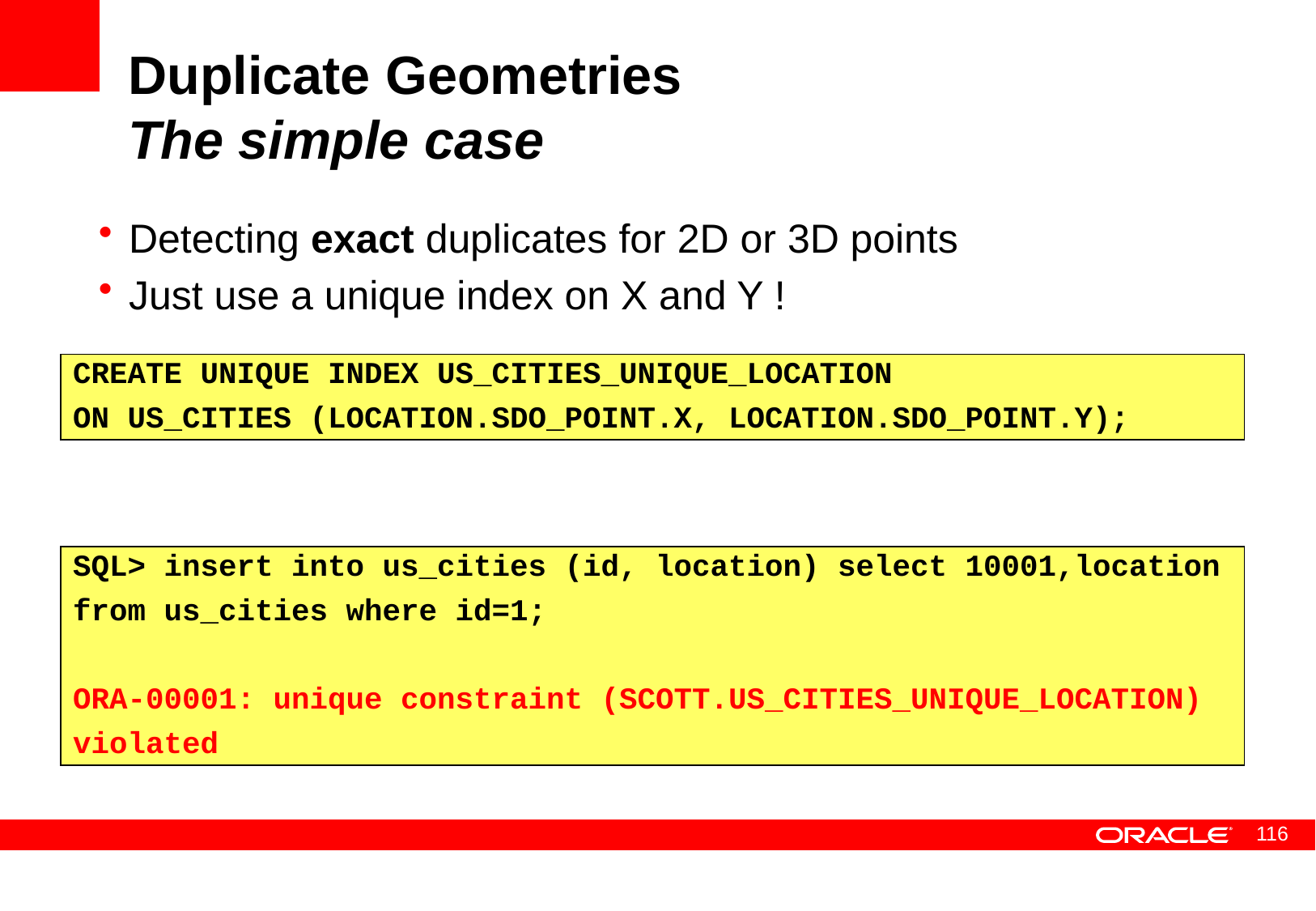

# Duplicate Geometries The simple case
Detecting exact duplicates for 2D or 3D points
Just use a unique index on X and Y !

CREATE UNIQUE INDEX US_CITIES_UNIQUE_LOCATION
ON US_CITIES (LOCATION.SDO_POINT.X, LOCATION.SDO_POINT.Y);
SQL> insert into us_cities (id, location) select 10001,location
from us_cities where id=1;

ORA-00001: unique constraint (SCOTT.US_CITIES_UNIQUE_LOCATION)
violated